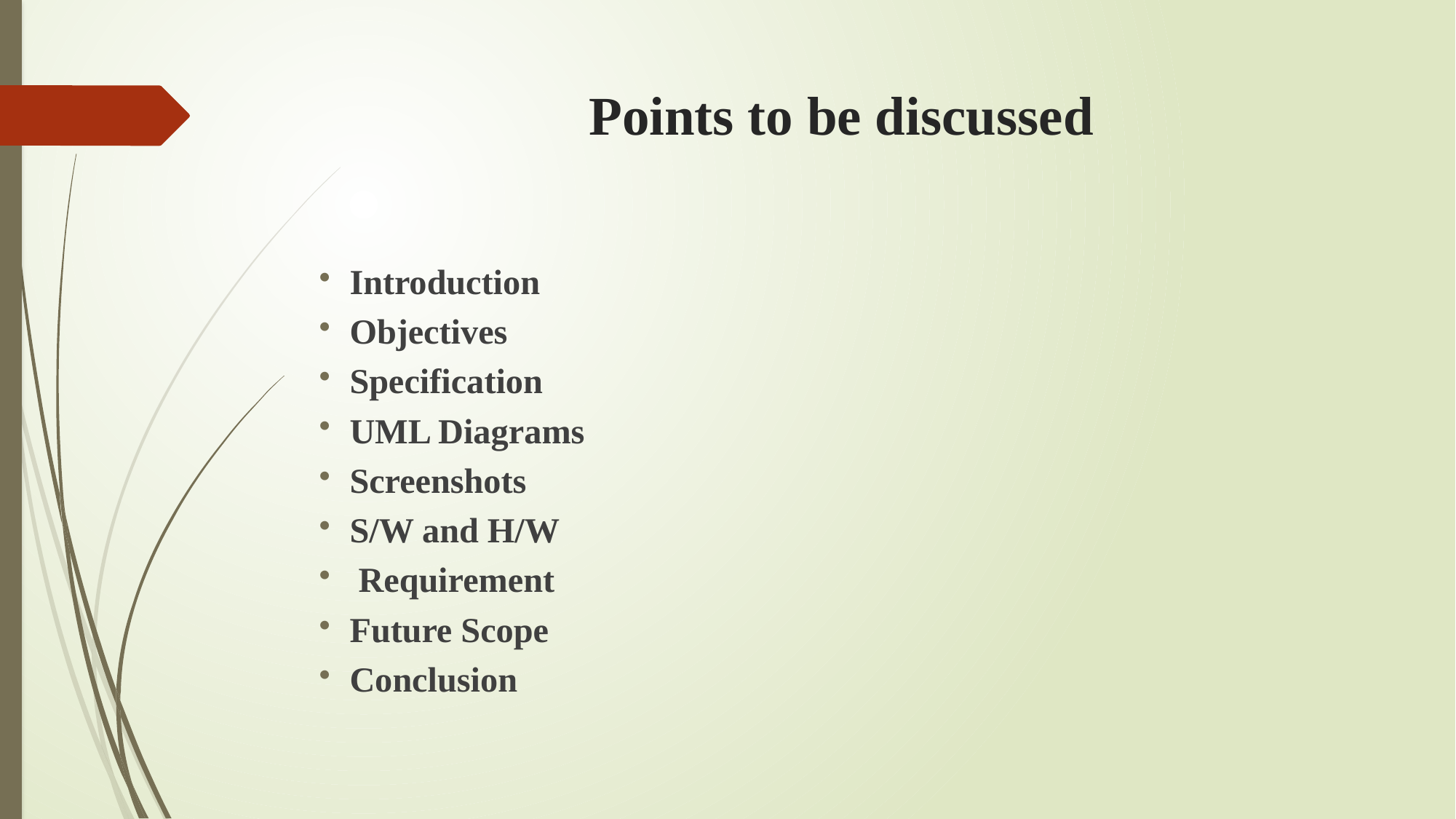

# Points to be discussed
Introduction
Objectives
Specification
UML Diagrams
Screenshots
S/W and H/W
 Requirement
Future Scope
Conclusion